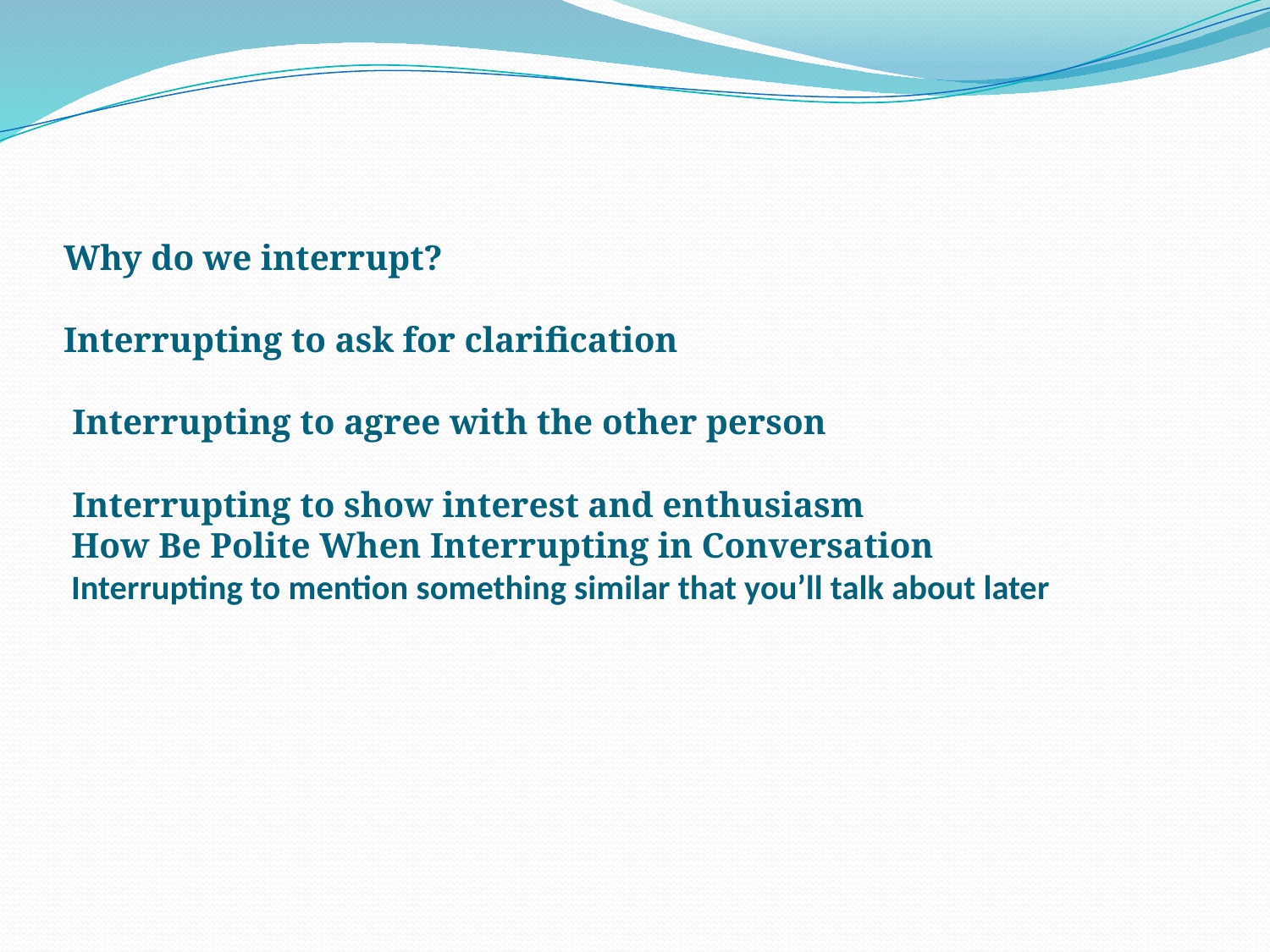

# Why do we interrupt? Interrupting to ask for clarification Interrupting to agree with the other person Interrupting to show interest and enthusiasm How Be Polite When Interrupting in Conversation Interrupting to mention something similar that you’ll talk about later